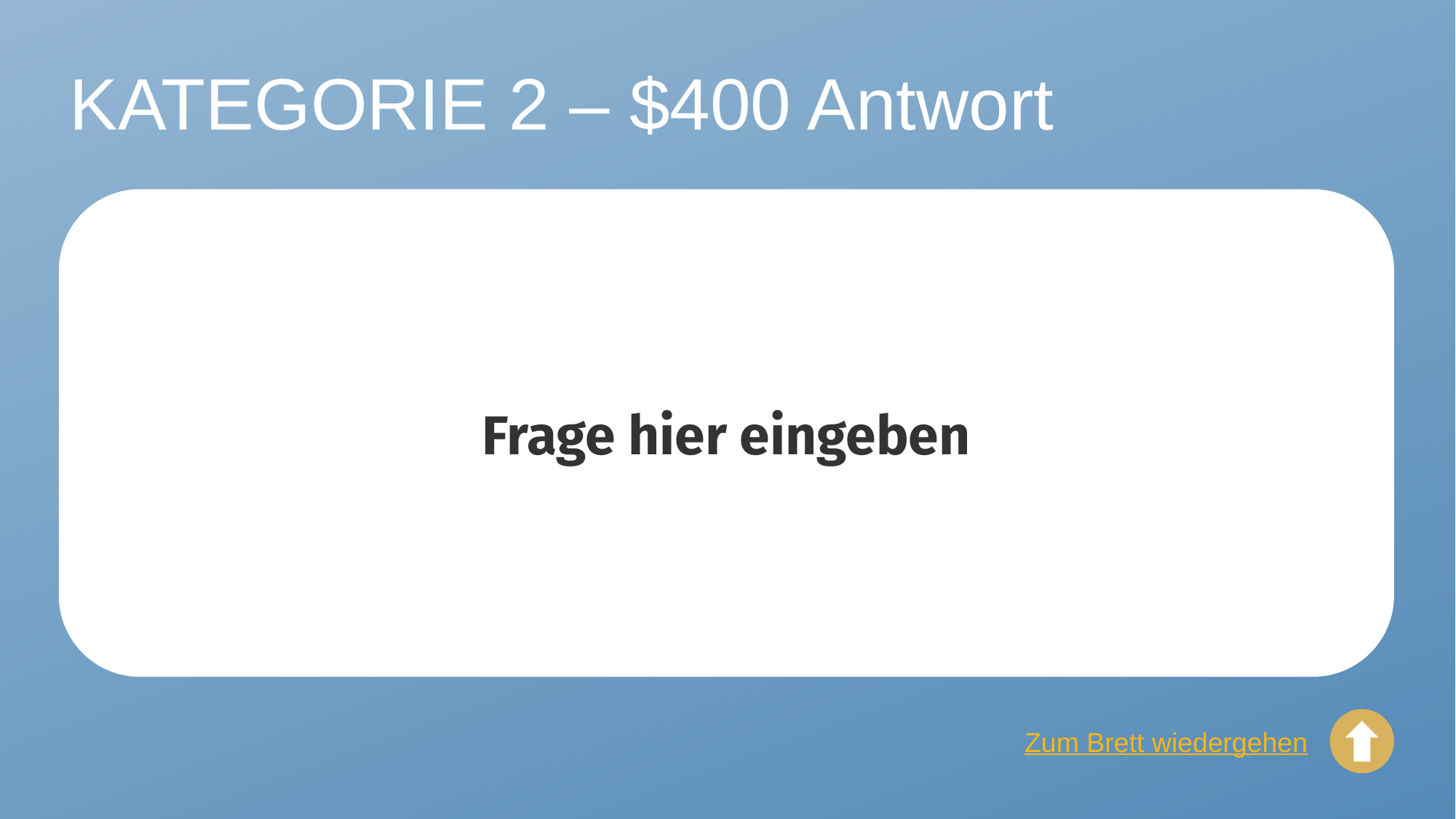

# KATEGORIE 2 – $400 Antwort
Frage hier eingeben

Zum Brett wiedergehen